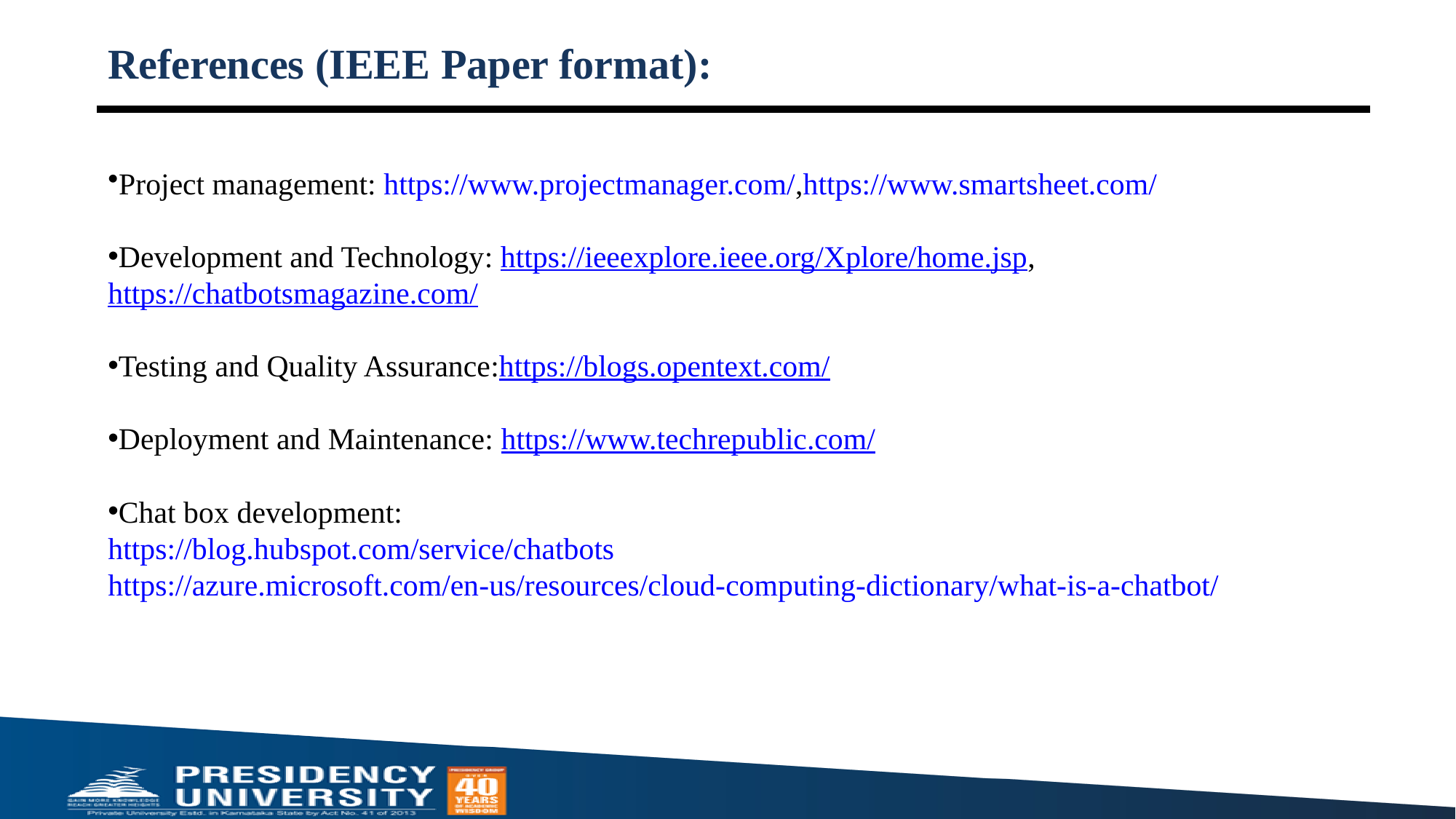

# References (IEEE Paper format):
Project management: https://www.projectmanager.com/,https://www.smartsheet.com/

Development and Technology: https://ieeexplore.ieee.org/Xplore/home.jsp,https://chatbotsmagazine.com/

Testing and Quality Assurance:https://blogs.opentext.com/

Deployment and Maintenance: https://www.techrepublic.com/

Chat box development:
https://blog.hubspot.com/service/chatbotshttps://azure.microsoft.com/en-us/resources/cloud-computing-dictionary/what-is-a-chatbot/